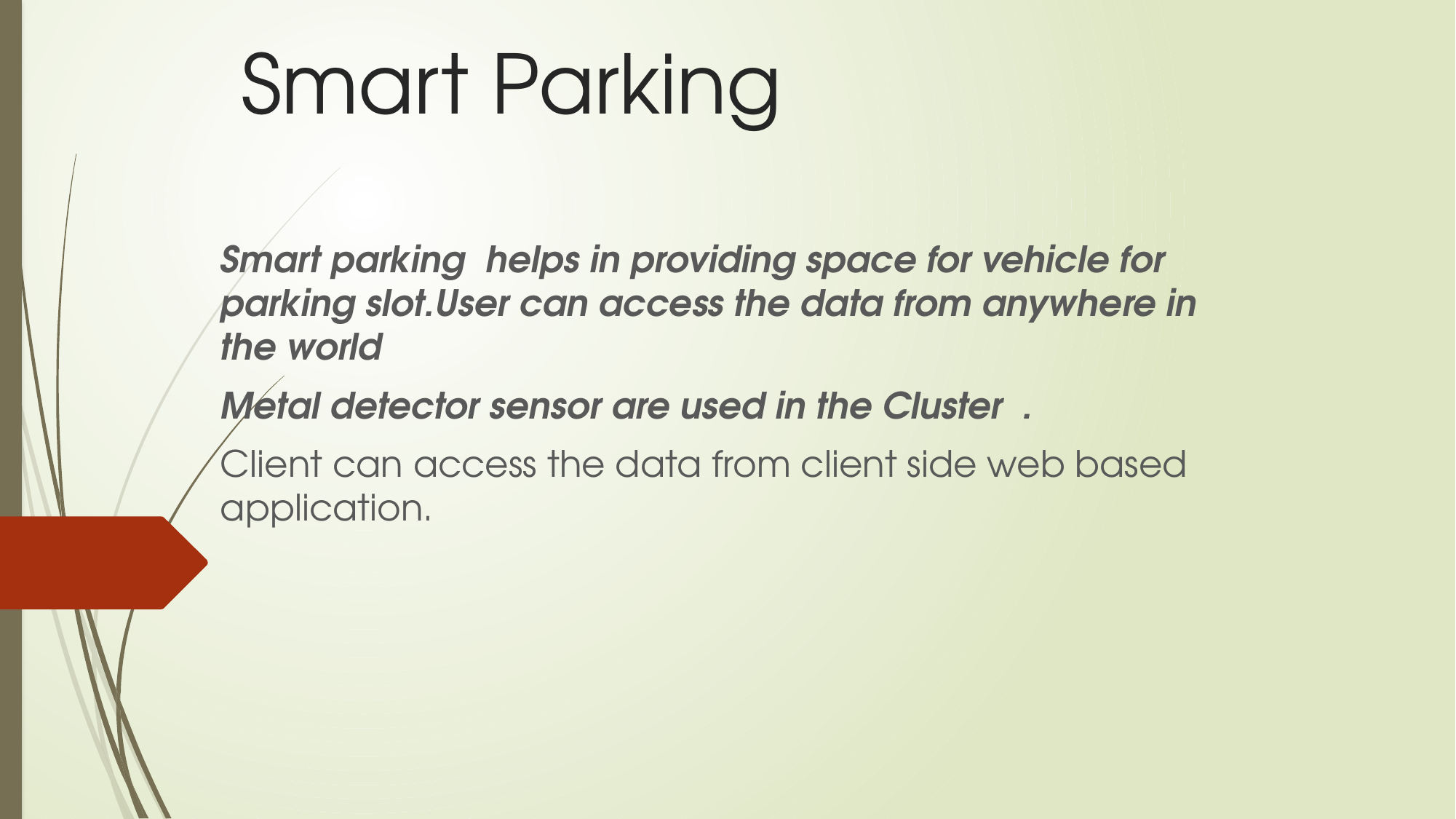

# Smart Parking
Smart parking  helps in providing space for vehicle for parking slot.User can access the data from anywhere in the world
Metal detector sensor are used in the Cluster  .
Client can access the data from client side web based application.